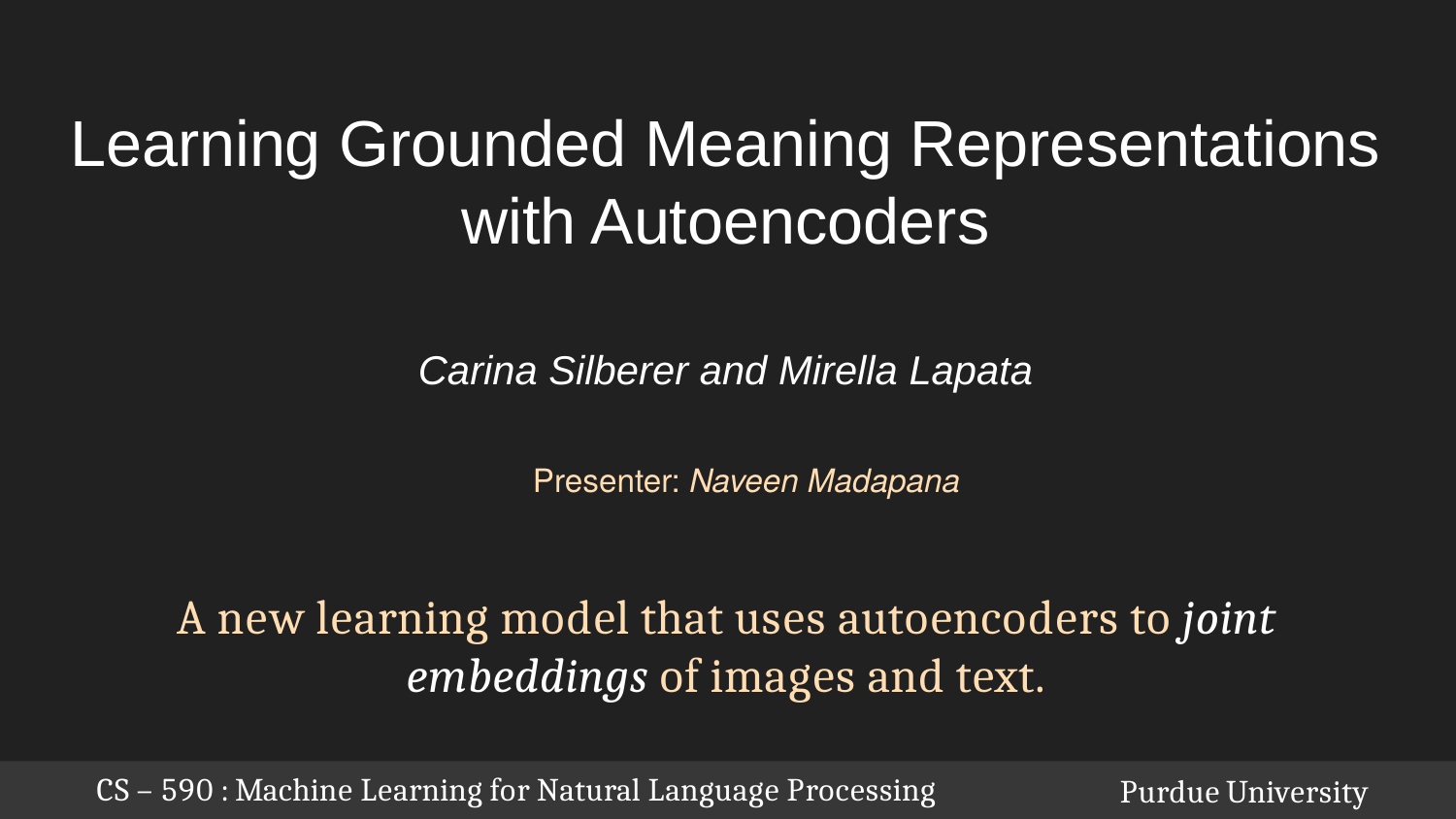

# Learning Grounded Meaning Representations with Autoencoders Carina Silberer and Mirella Lapata
Presenter: Naveen Madapana
A new learning model that uses autoencoders to joint embeddings of images and text.
Purdue University
CS – 590 : Machine Learning for Natural Language Processing